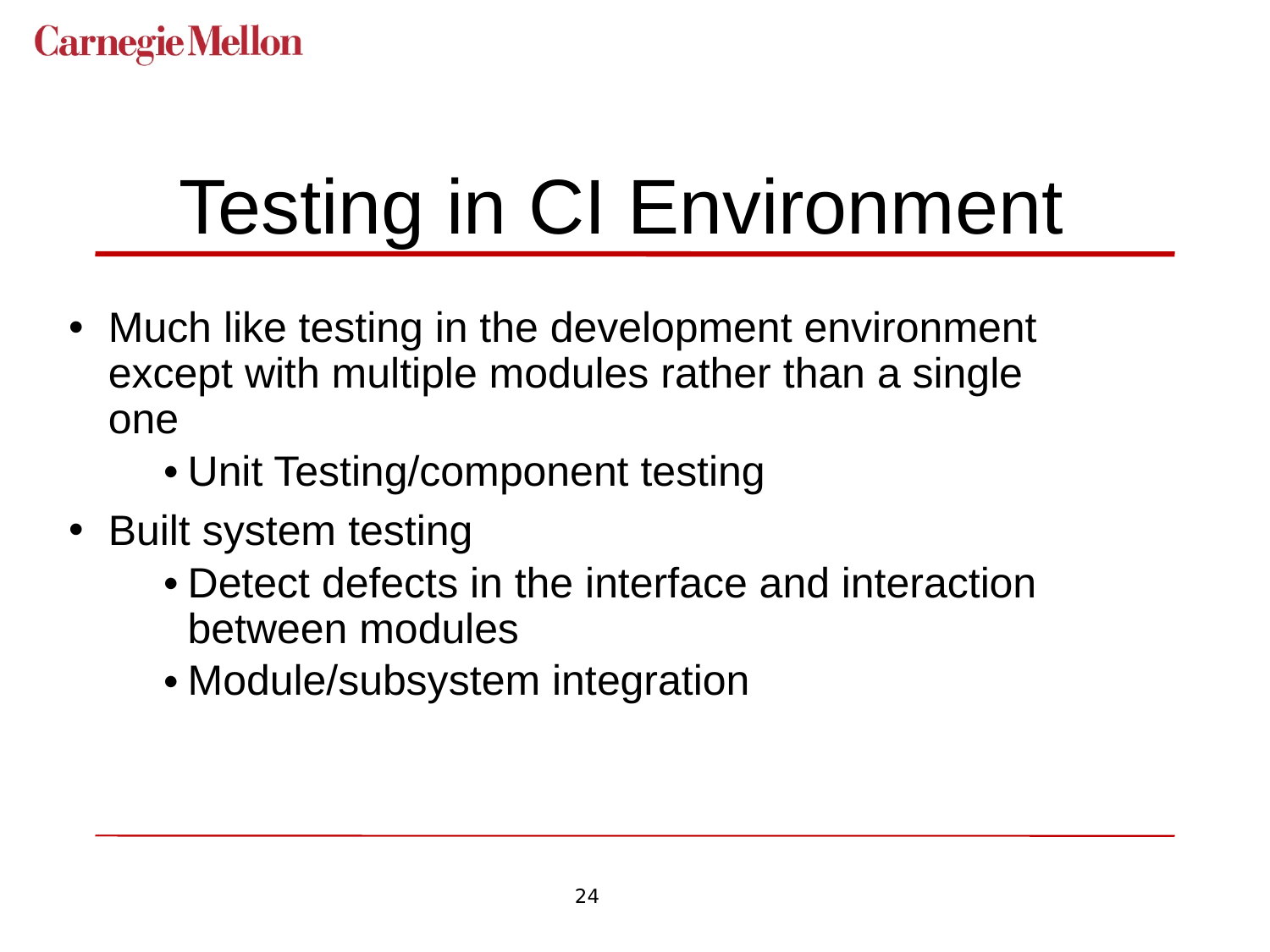

# Testing in CI Environment
Much like testing in the development environment except with multiple modules rather than a single one
Unit Testing/component testing
Built system testing
Detect defects in the interface and interaction between modules
Module/subsystem integration